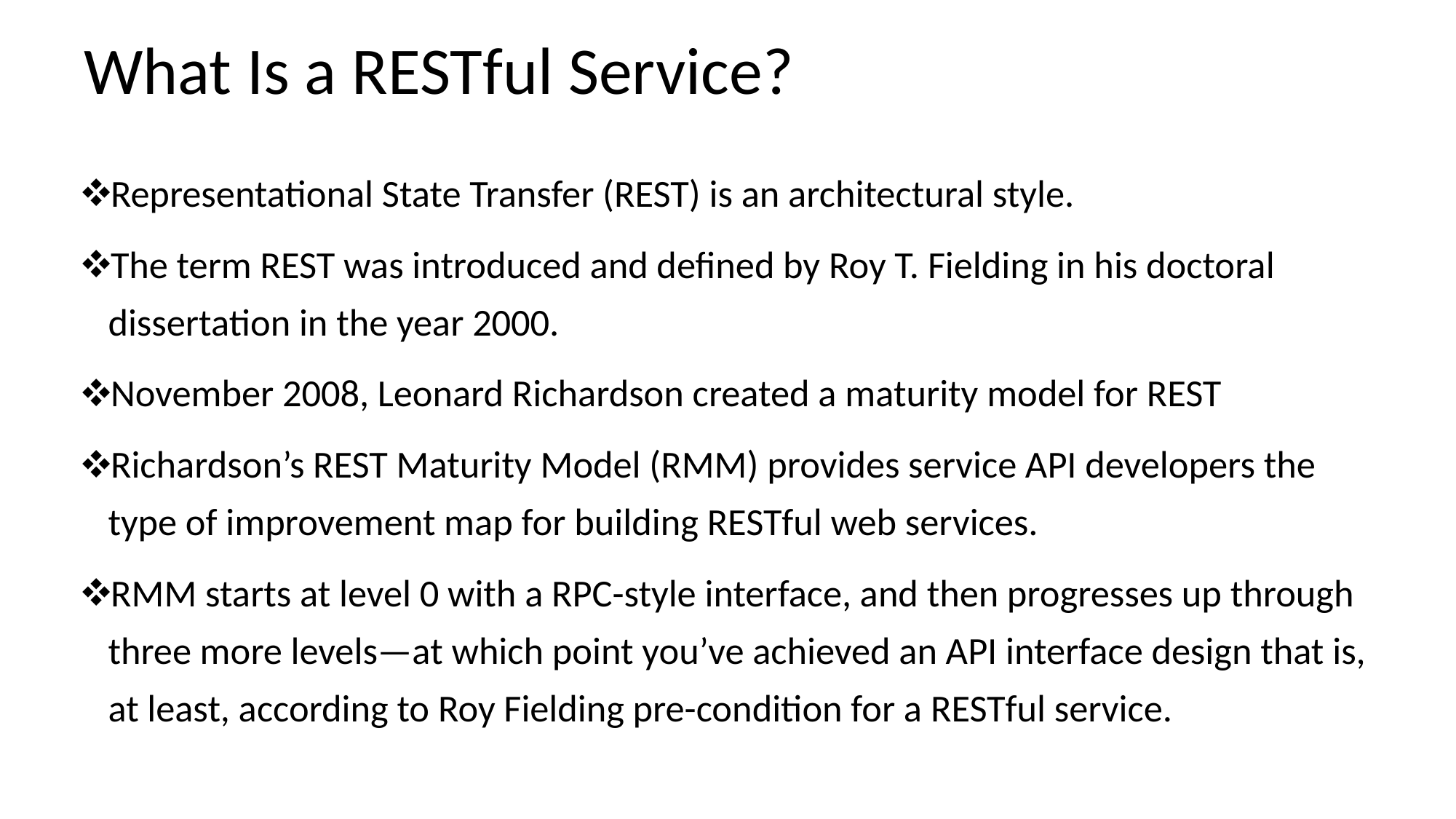

# What Is a RESTful Service?
Representational State Transfer (REST) is an architectural style.
The term REST was introduced and defined by Roy T. Fielding in his doctoral dissertation in the year 2000.
November 2008, Leonard Richardson created a maturity model for REST
Richardson’s REST Maturity Model (RMM) provides service API developers the type of improvement map for building RESTful web services.
RMM starts at level 0 with a RPC-style interface, and then progresses up through three more levels—at which point you’ve achieved an API interface design that is, at least, according to Roy Fielding pre-condition for a RESTful service.